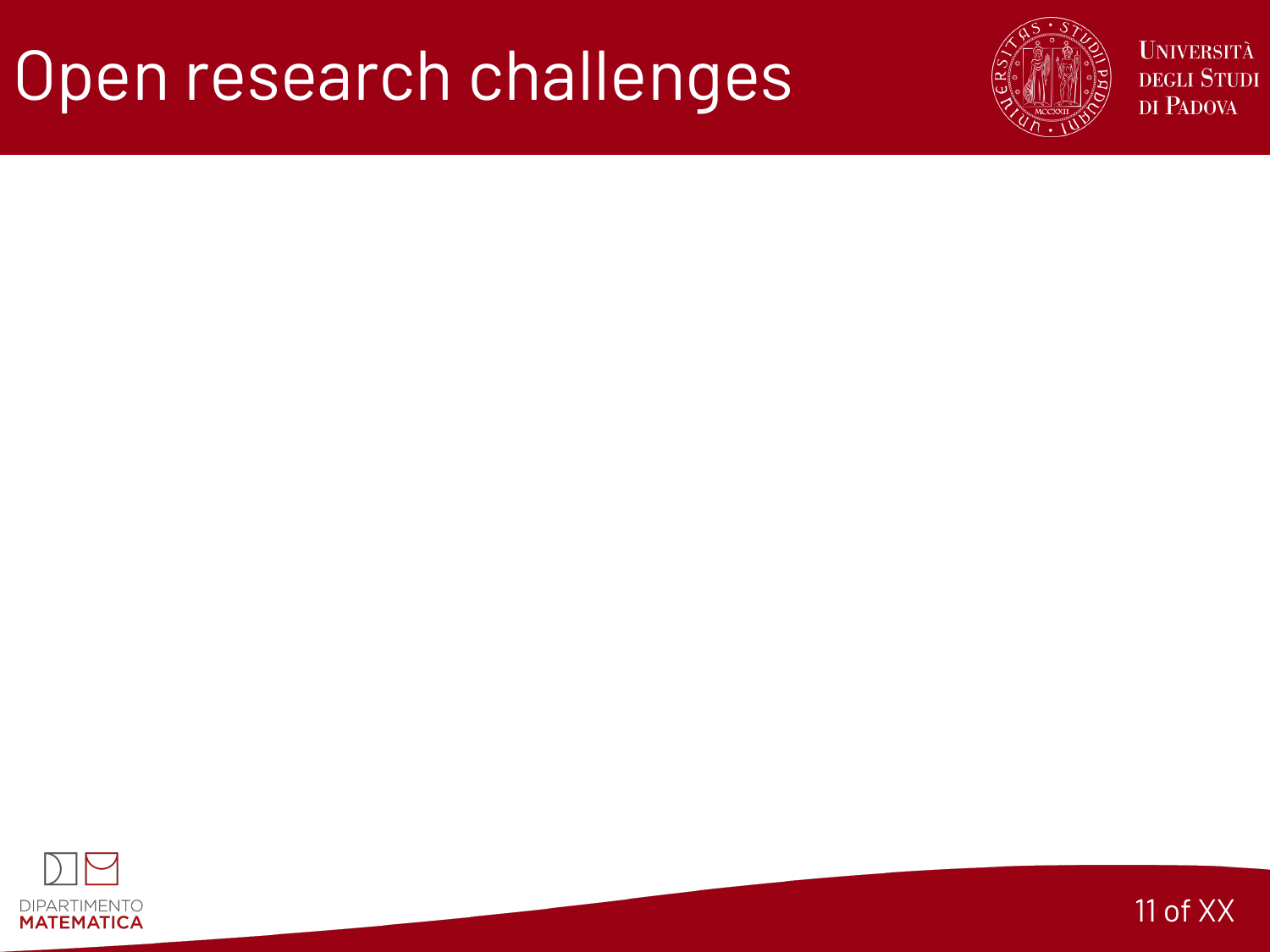

# Open research challenges

11 of XX